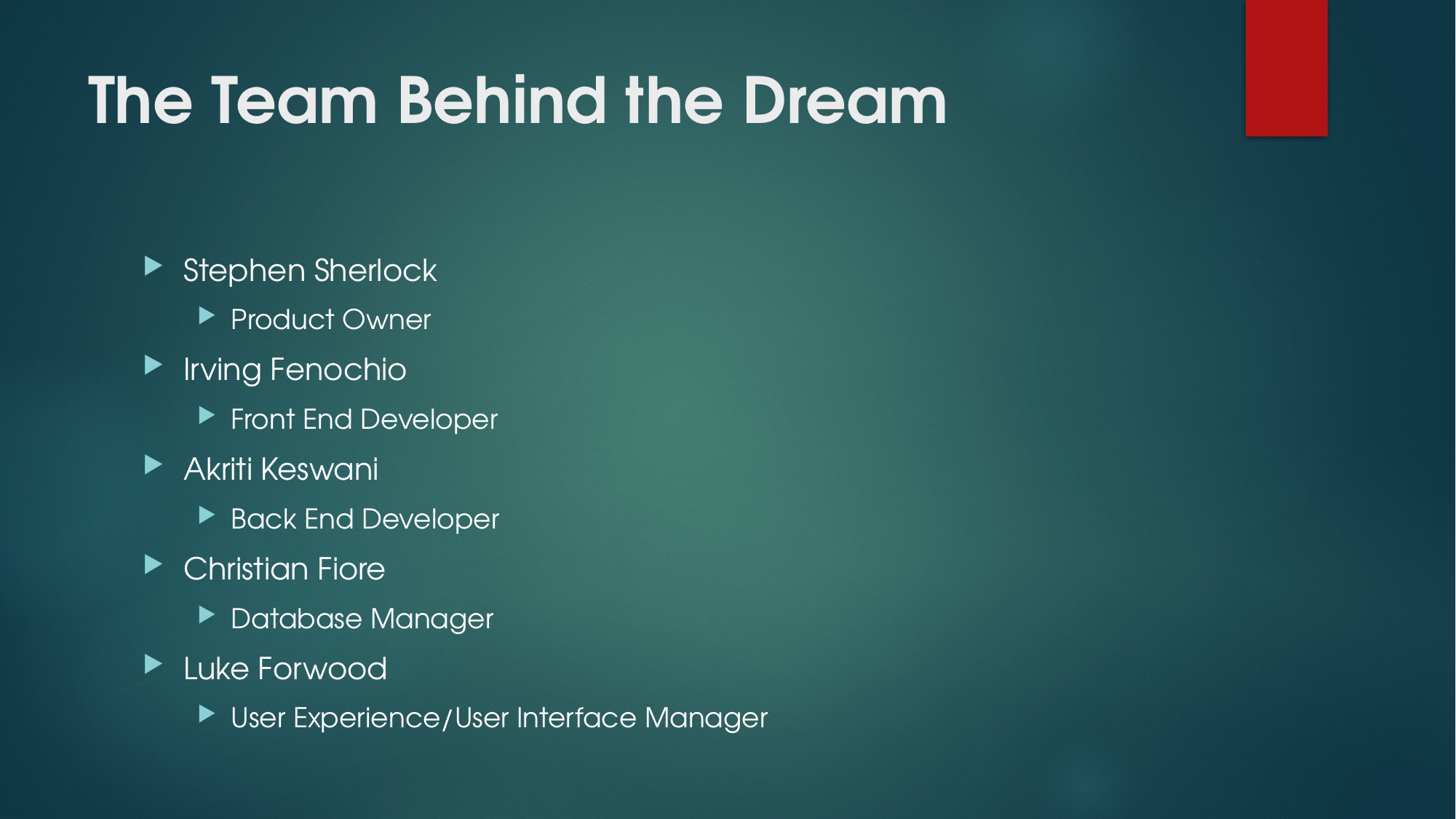

# The Team Behind the Dream
Stephen Sherlock
Product Owner
Irving Fenochio
Front End Developer
Akriti Keswani
Back End Developer
Christian Fiore
Database Manager
Luke Forwood
User Experience/User Interface Manager